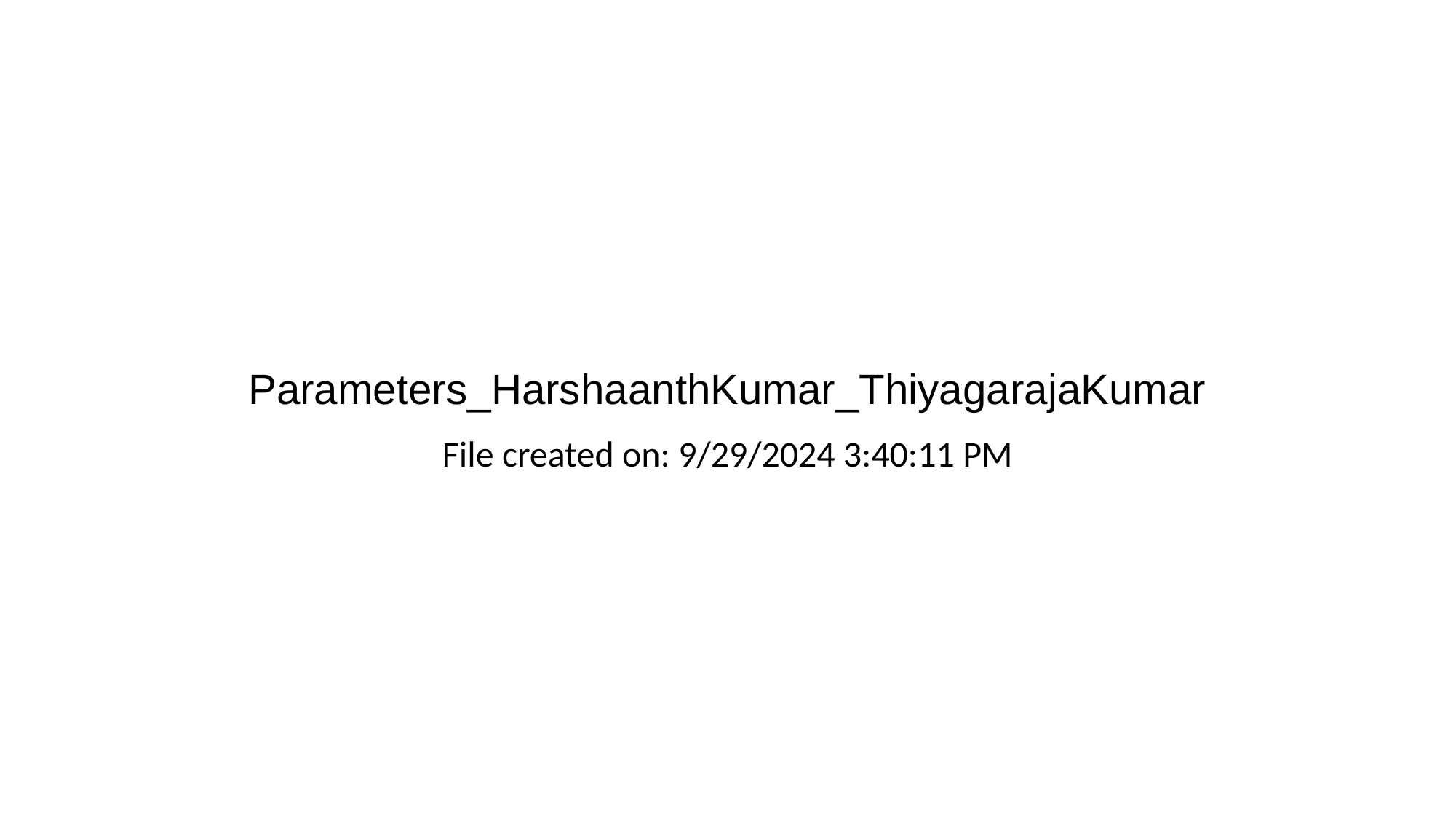

# Parameters_HarshaanthKumar_ThiyagarajaKumar
File created on: 9/29/2024 3:40:11 PM